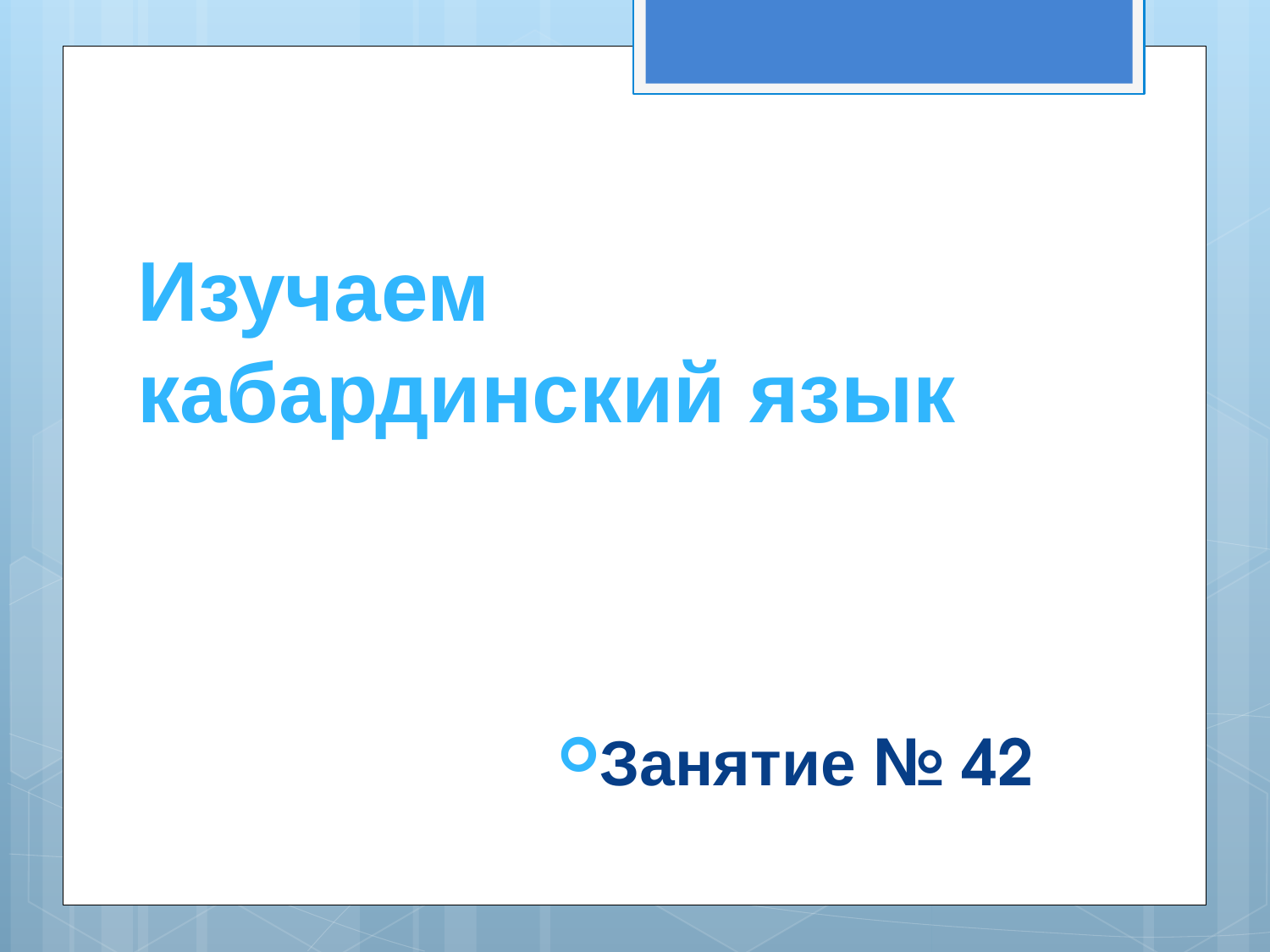

# Изучаем кабардинский язык
Занятие № 42